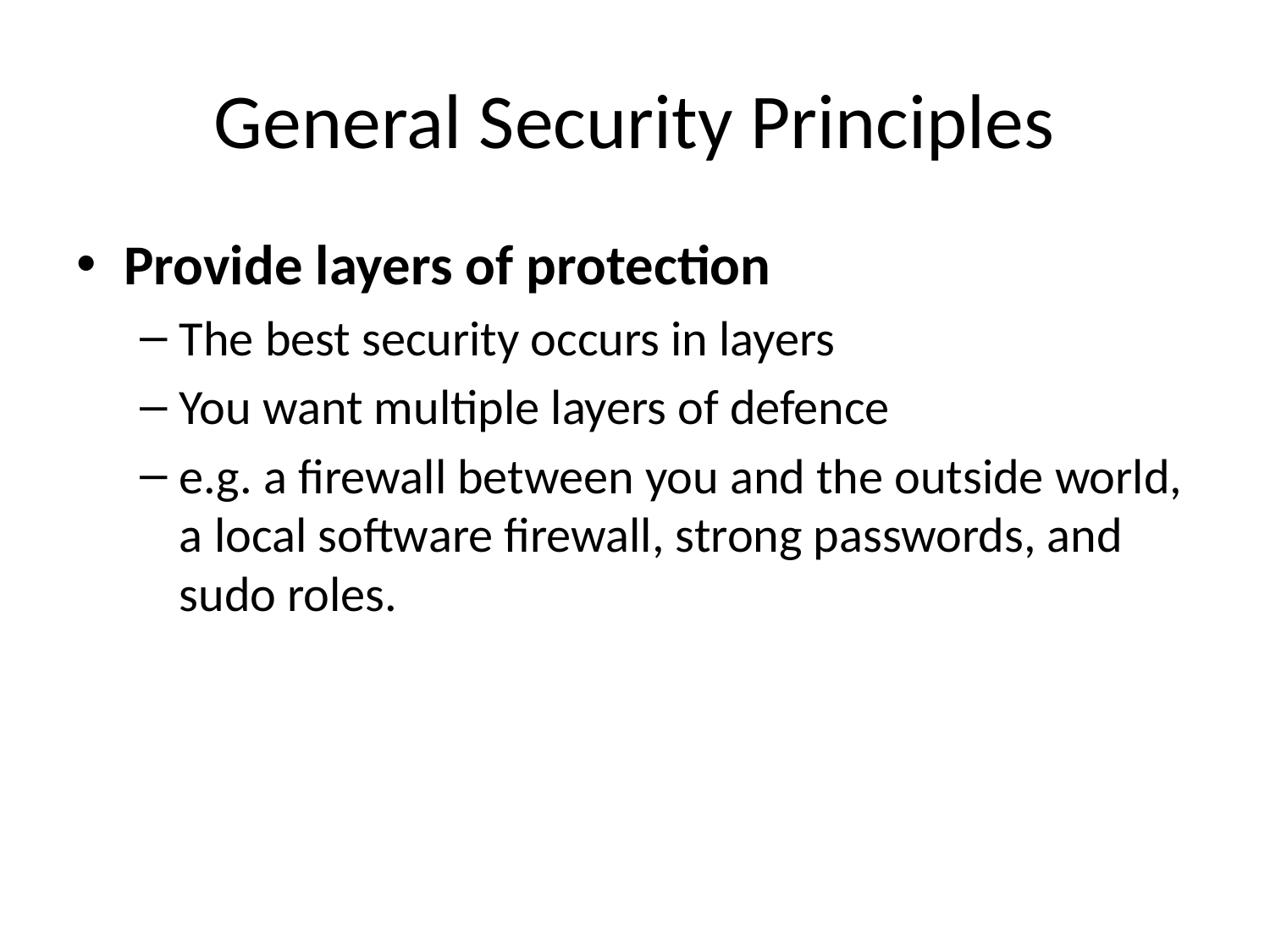

# General Security Principles
Provide layers of protection
The best security occurs in layers
You want multiple layers of defence
e.g. a firewall between you and the outside world, a local software firewall, strong passwords, and sudo roles.